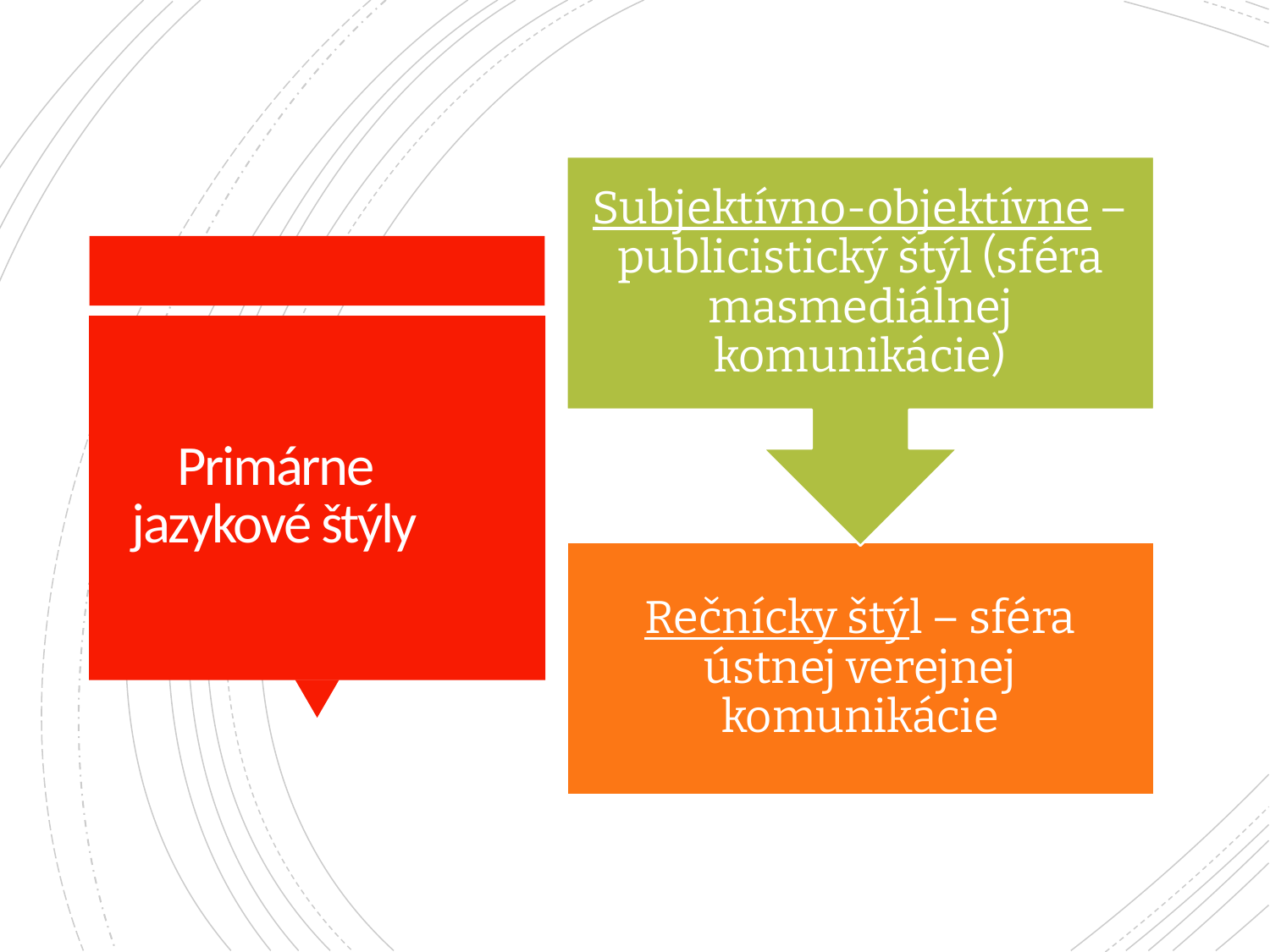

Rečnícky štýl – sféra ústnej verejnej komunikácie
Subjektívno-objektívne – publicistický štýl (sféra masmediálnej komunikácie)
# Primárne jazykové štýly